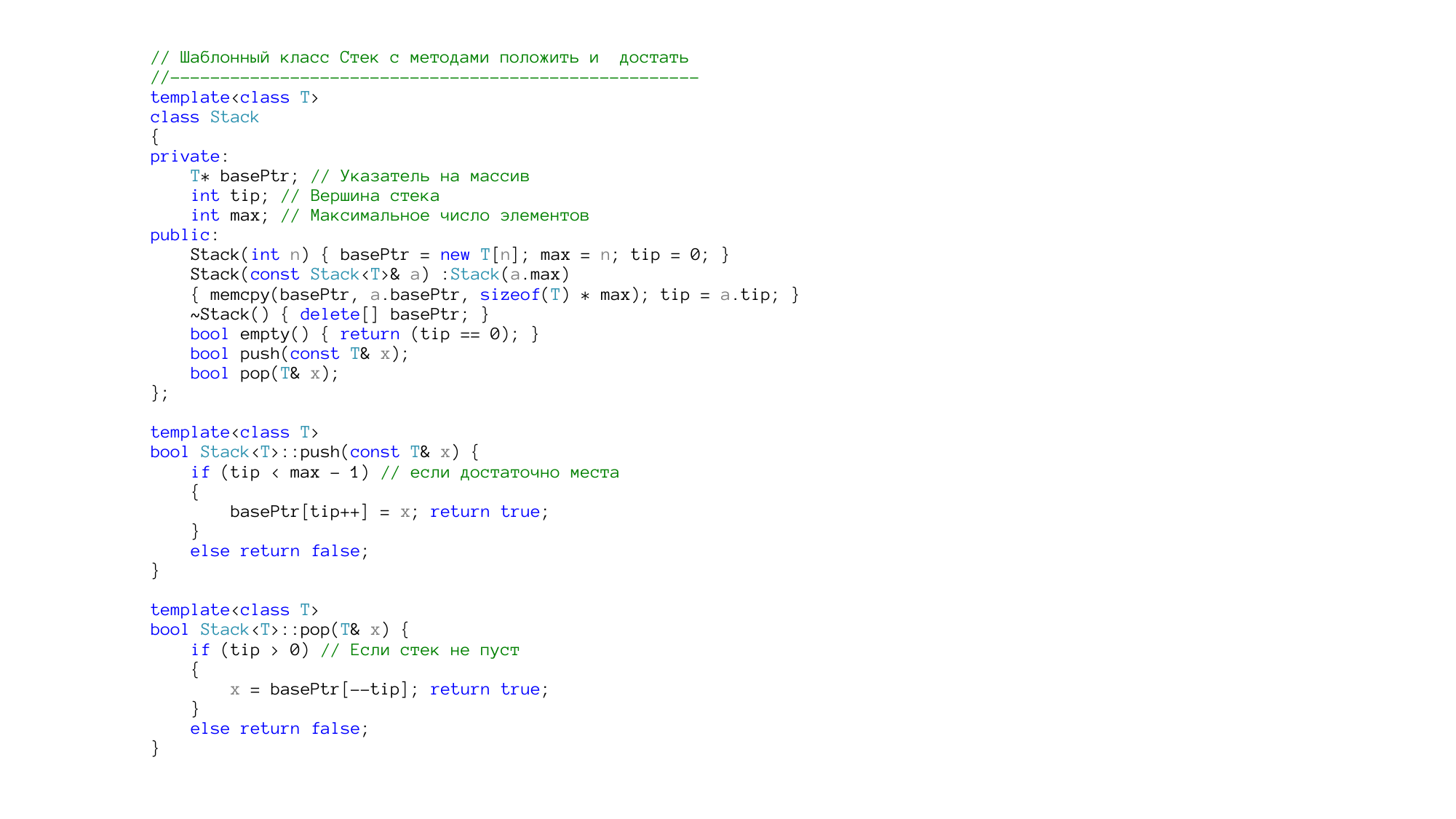

// Шаблонный класс Стек с методами положить и  достать
    //-----------------------------------------------------
    template<class T>
    class Stack
    {
    private:
        T* basePtr; // Указатель на массив
        int tip; // Вершина стека
        int max; // Максимальное число элементов
    public:
        Stack(int n) { basePtr = new T[n]; max = n; tip = 0; }
        Stack(const Stack<T>& a) :Stack(a.max)
        { memcpy(basePtr, a.basePtr, sizeof(T) * max); tip = a.tip; }
        ~Stack() { delete[] basePtr; }
        bool empty() { return (tip == 0); }
        bool push(const T& x);
        bool pop(T& x);
    };

    template<class T>
    bool Stack<T>::push(const T& x) {
        if (tip < max - 1) // если достаточно места
        {
            basePtr[tip++] = x; return true;
        }
        else return false;
    }

    template<class T>
    bool Stack<T>::pop(T& x) {
        if (tip > 0) // Если стек не пуст
        {
            x = basePtr[--tip]; return true;
        }
        else return false;
    }